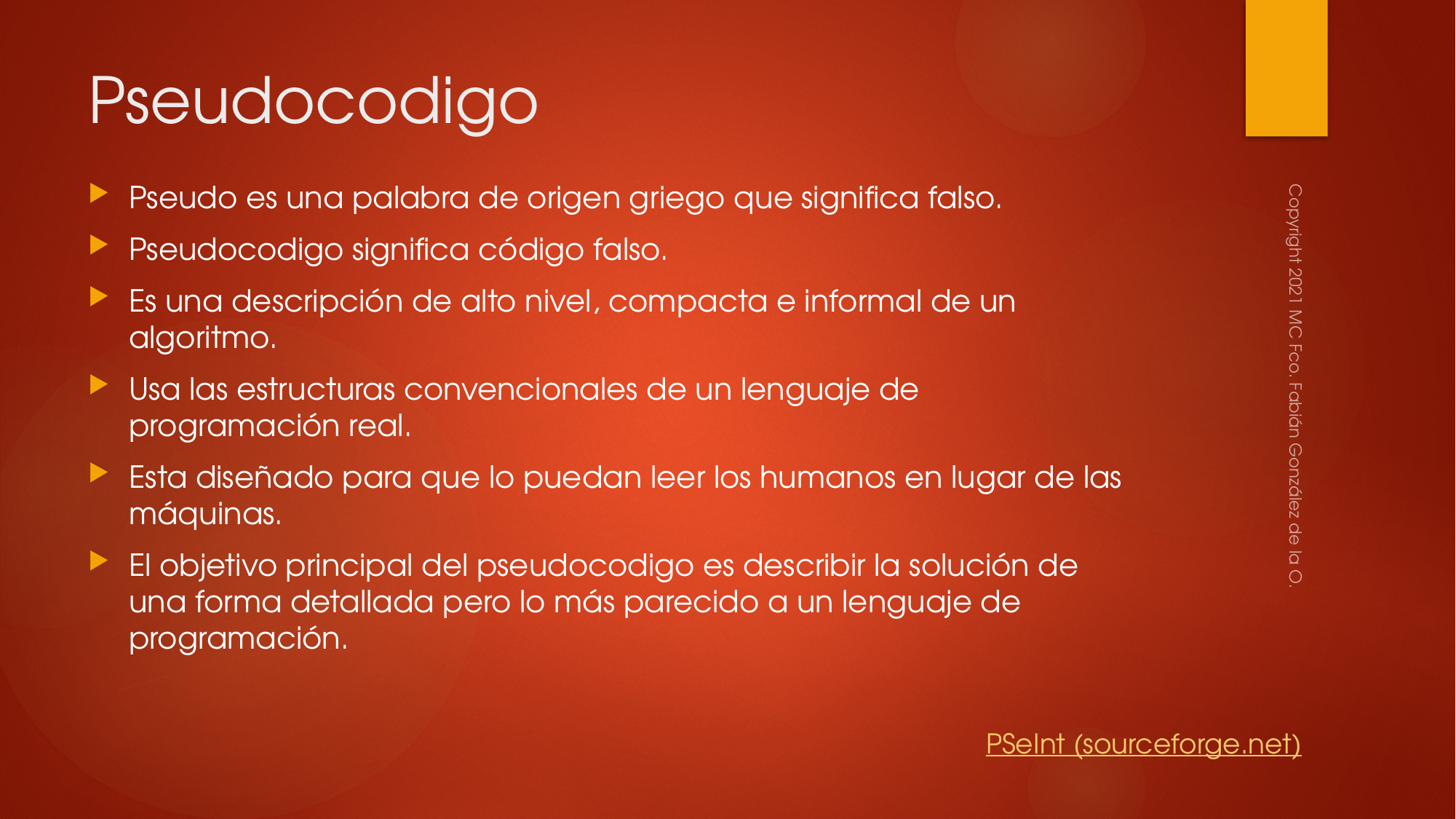

# Pseudocodigo
Pseudo es una palabra de origen griego que significa falso.
Pseudocodigo significa código falso.
Es una descripción de alto nivel, compacta e informal de un algoritmo.
Usa las estructuras convencionales de un lenguaje de programación real.
Esta diseñado para que lo puedan leer los humanos en lugar de las máquinas.
El objetivo principal del pseudocodigo es describir la solución de una forma detallada pero lo más parecido a un lenguaje de programación.

Copyright 2021 MC Fco. Fabián González de la O.
PSeInt (sourceforge.net)